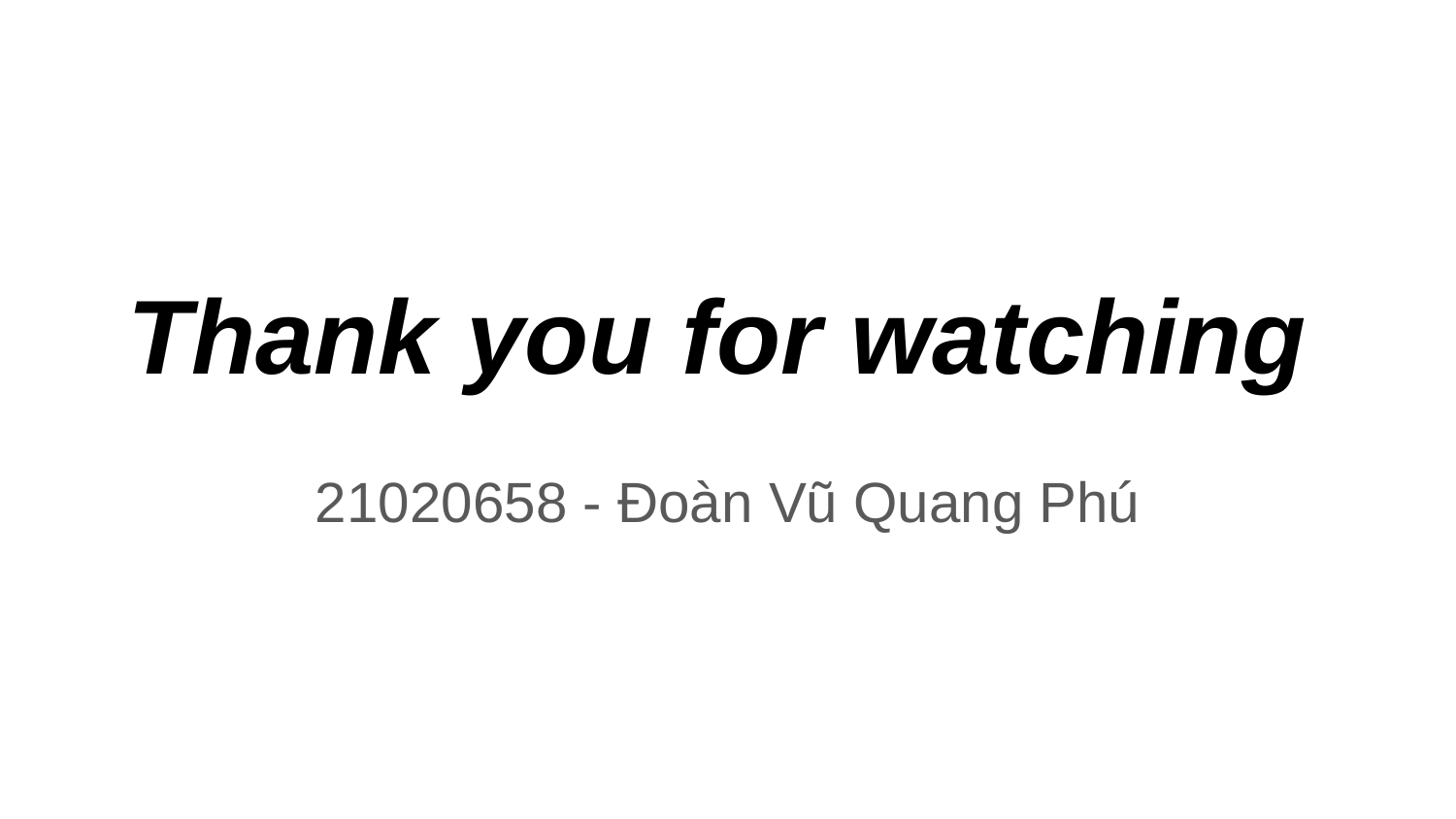

# Thank you for watching
21020658 - Đoàn Vũ Quang Phú